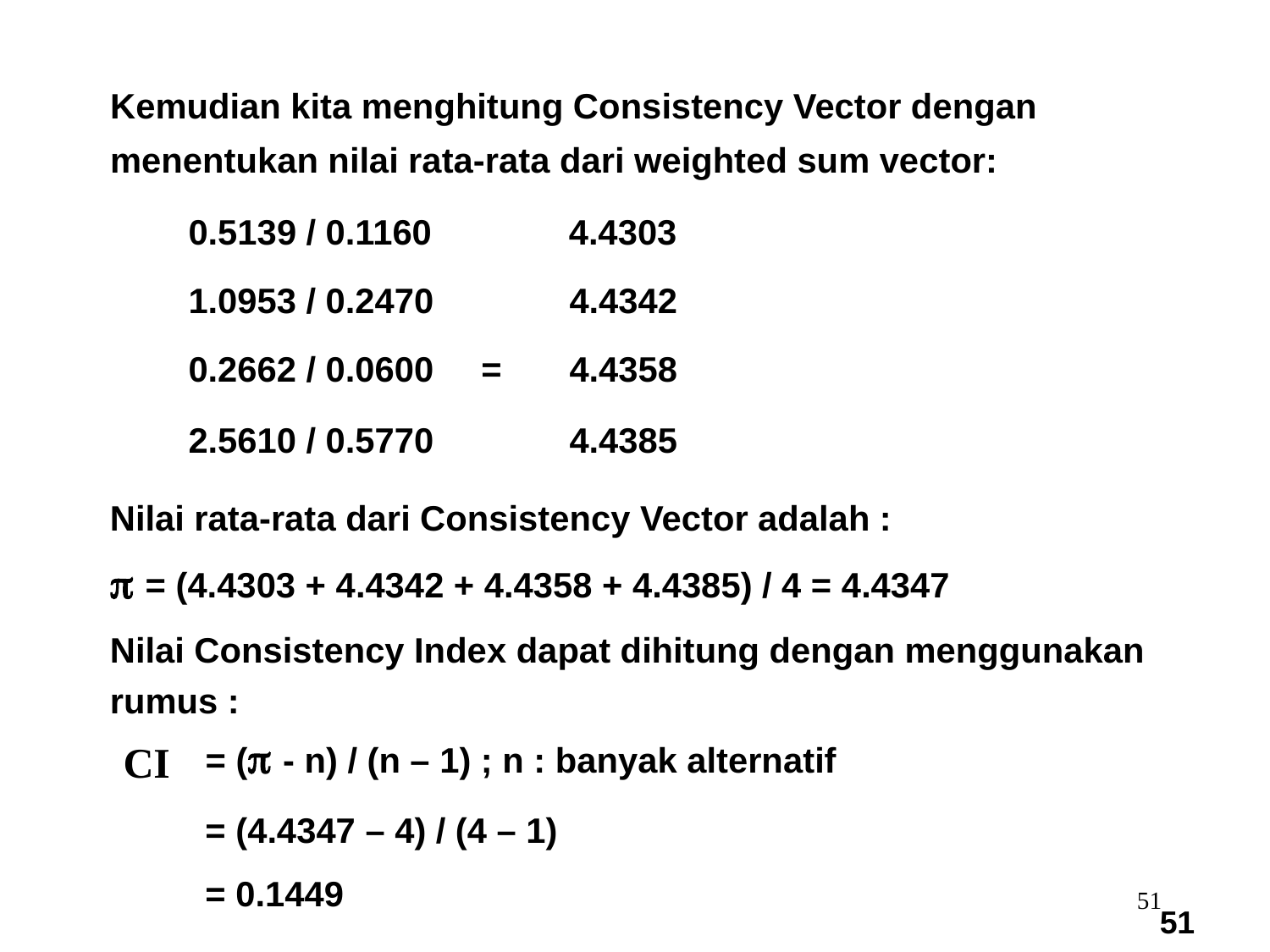

Kemudian kita menghitung Consistency Vector dengan menentukan nilai rata-rata dari weighted sum vector:
0.5139 / 0.1160 	             4.4303
1.0953 / 0.2470 	4.4342
0.2662 / 0.0600	    =	4.4358
2.5610 / 0.5770 	4.4385
Nilai rata-rata dari Consistency Vector adalah :
π = (4.4303 + 4.4342 + 4.4358 + 4.4385) / 4 = 4.4347
Nilai Consistency Index dapat dihitung dengan menggunakan rumus :
= (π - n) / (n – 1) ; n : banyak alternatif
CI
= (4.4347 – 4) / (4 – 1)
= 0.1449
51